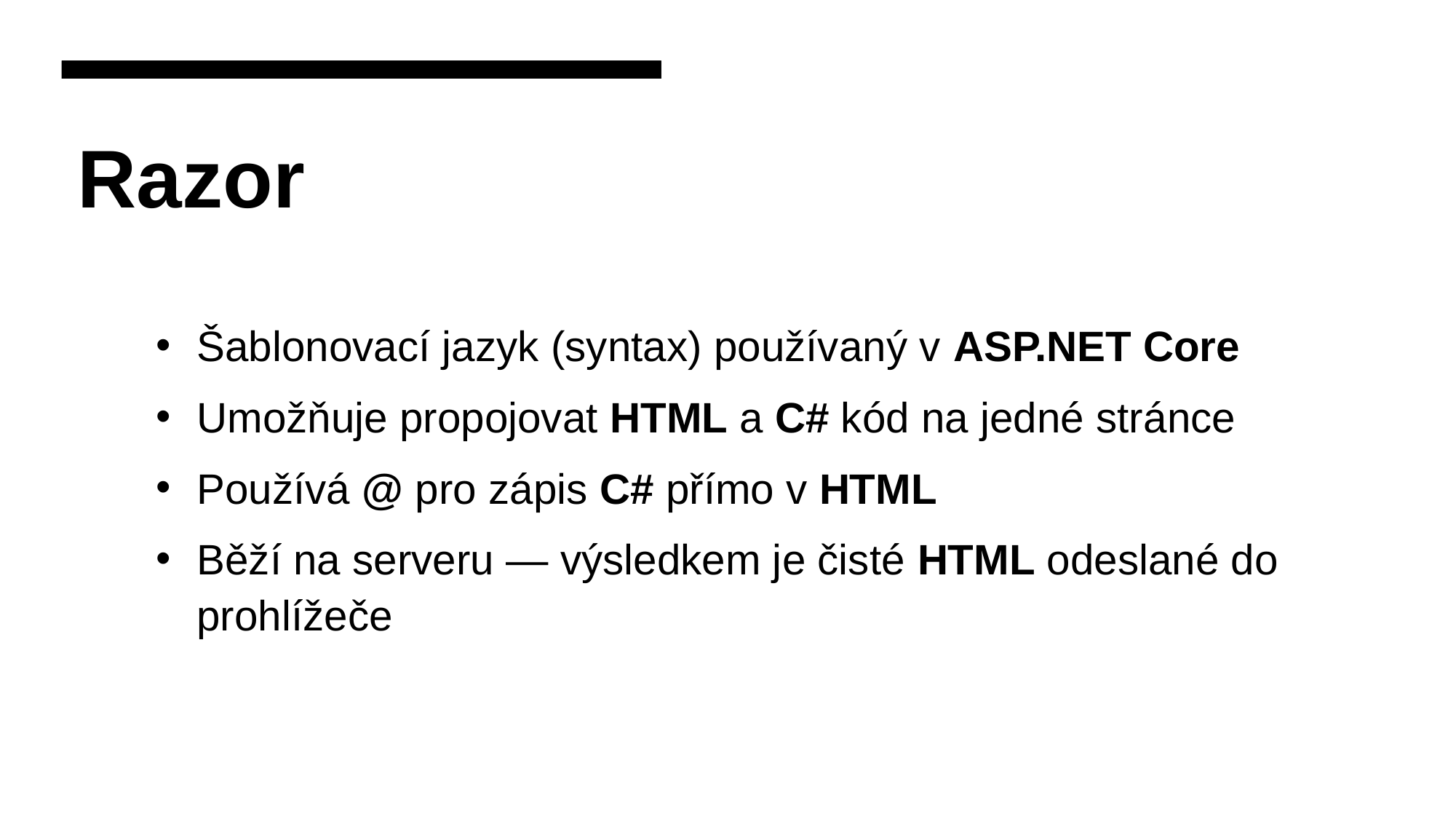

# Razor
Šablonovací jazyk (syntax) používaný v ASP.NET Core
Umožňuje propojovat HTML a C# kód na jedné stránce
Používá @ pro zápis C# přímo v HTML
Běží na serveru — výsledkem je čisté HTML odeslané do prohlížeče